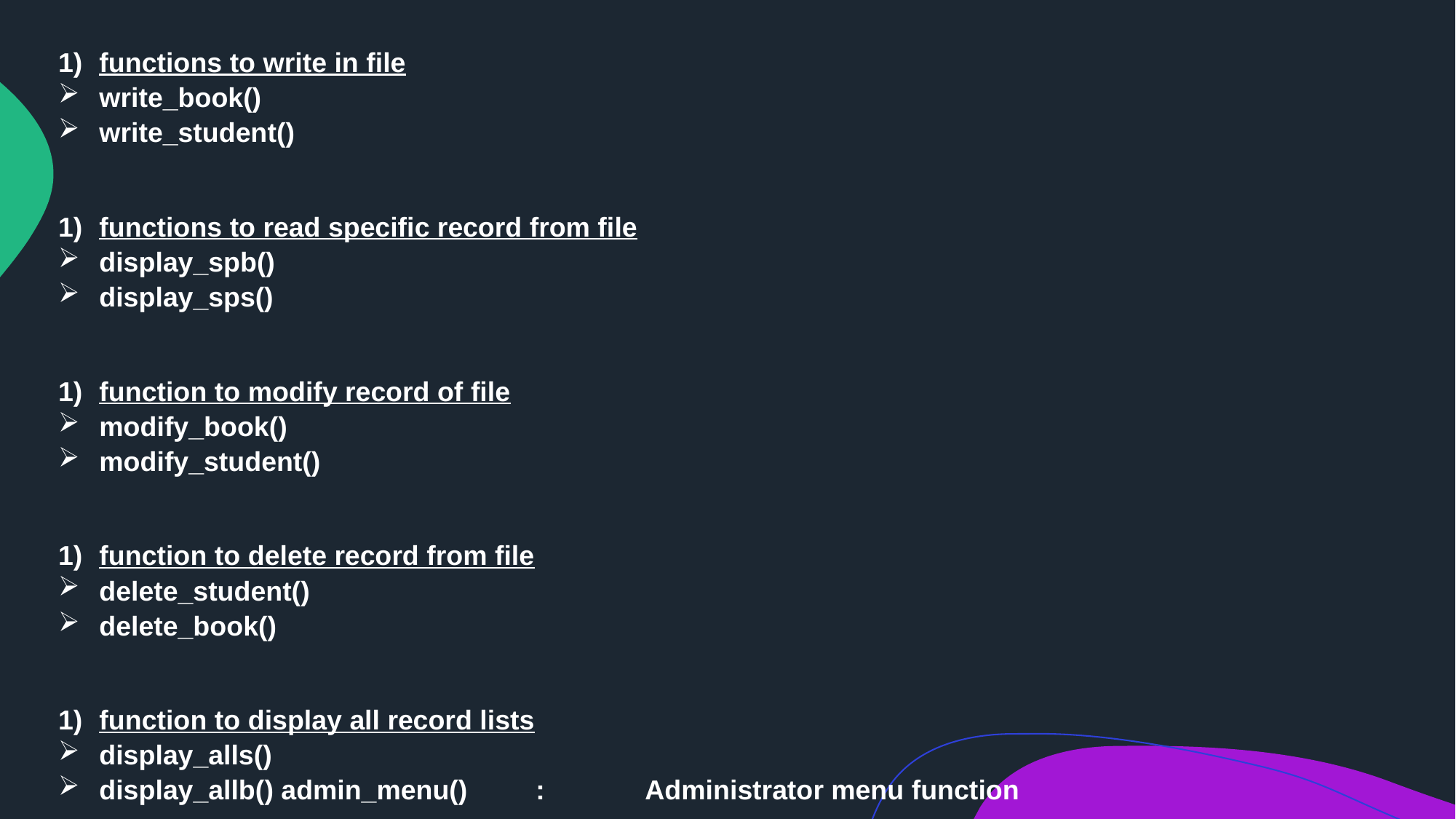

functions to write in file
write_book()
write_student()

functions to read specific record from file
display_spb()
display_sps()

function to modify record of file
modify_book()
modify_student()

function to delete record from file
delete_student()
delete_book()

function to display all record lists
display_alls()
display_allb() admin_menu() 	:	Administrator menu function